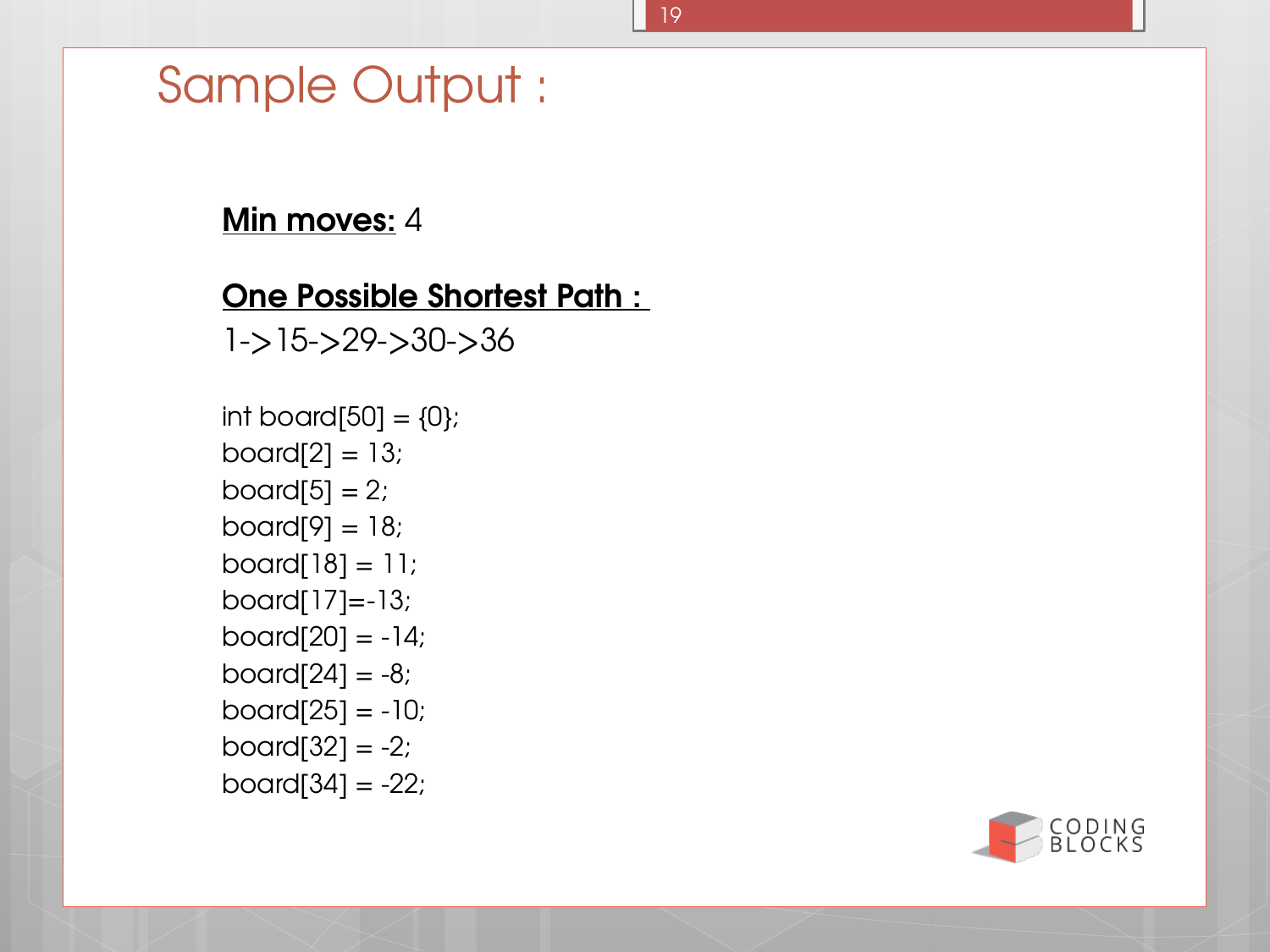

19
# Sample Output :
	Min moves: 4
One Possible Shortest Path :
	1->15->29->30->36

	int board[50] = {0};
	board[2] = 13;
	board[5] = 2;
	board[9] = 18;
	board[18] = 11;
	board[17]=-13;
	board[20] = -14;
	board[24] = -8;
	board[25] = -10;
	board[32] = -2;
	board[34] = -22;